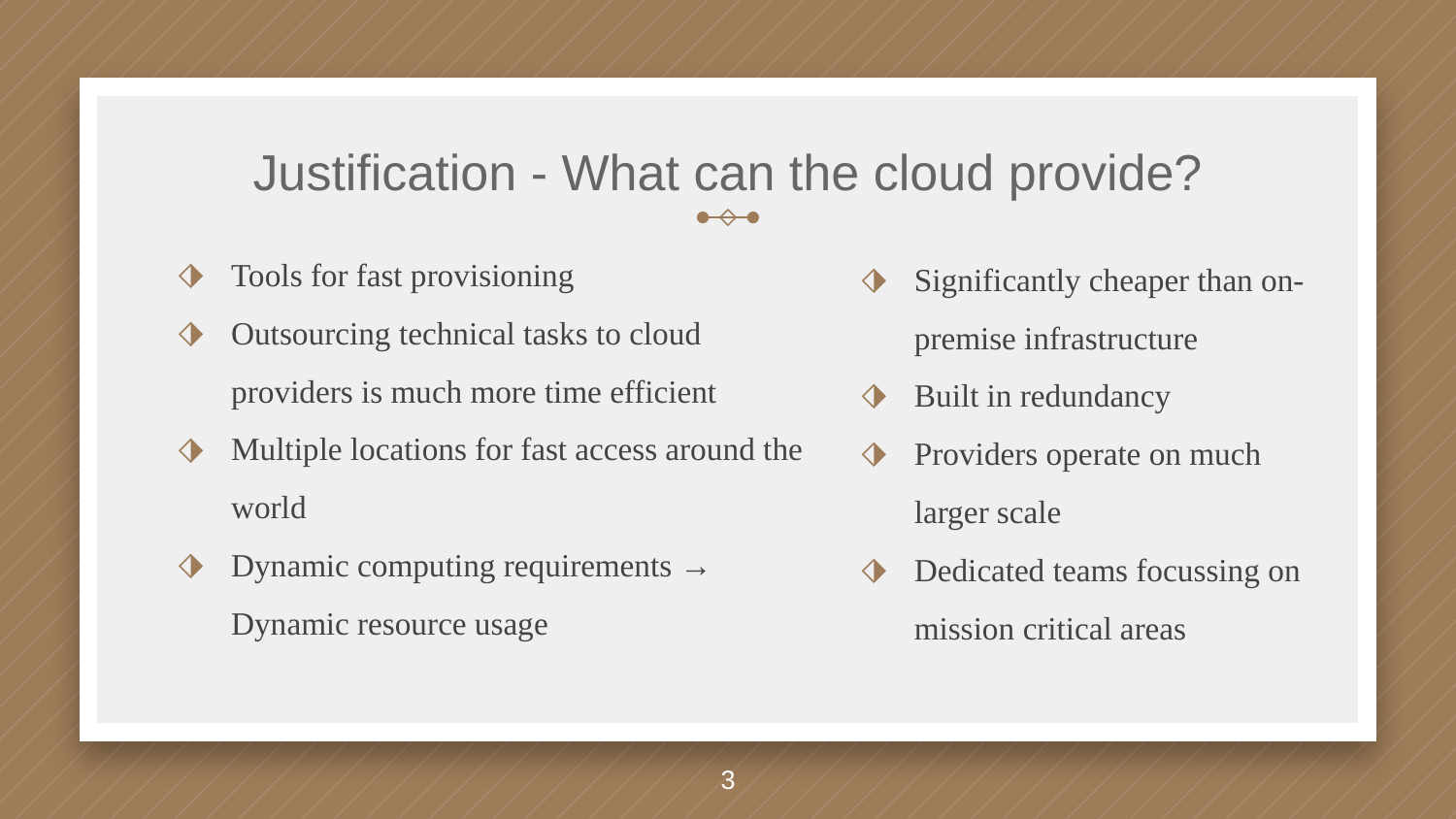

# Justification - What can the cloud provide?
Tools for fast provisioning
Outsourcing technical tasks to cloud providers is much more time efficient
Multiple locations for fast access around the world
Dynamic computing requirements → Dynamic resource usage

Significantly cheaper than on-premise infrastructure
Built in redundancy
Providers operate on much larger scale
Dedicated teams focussing on mission critical areas
3